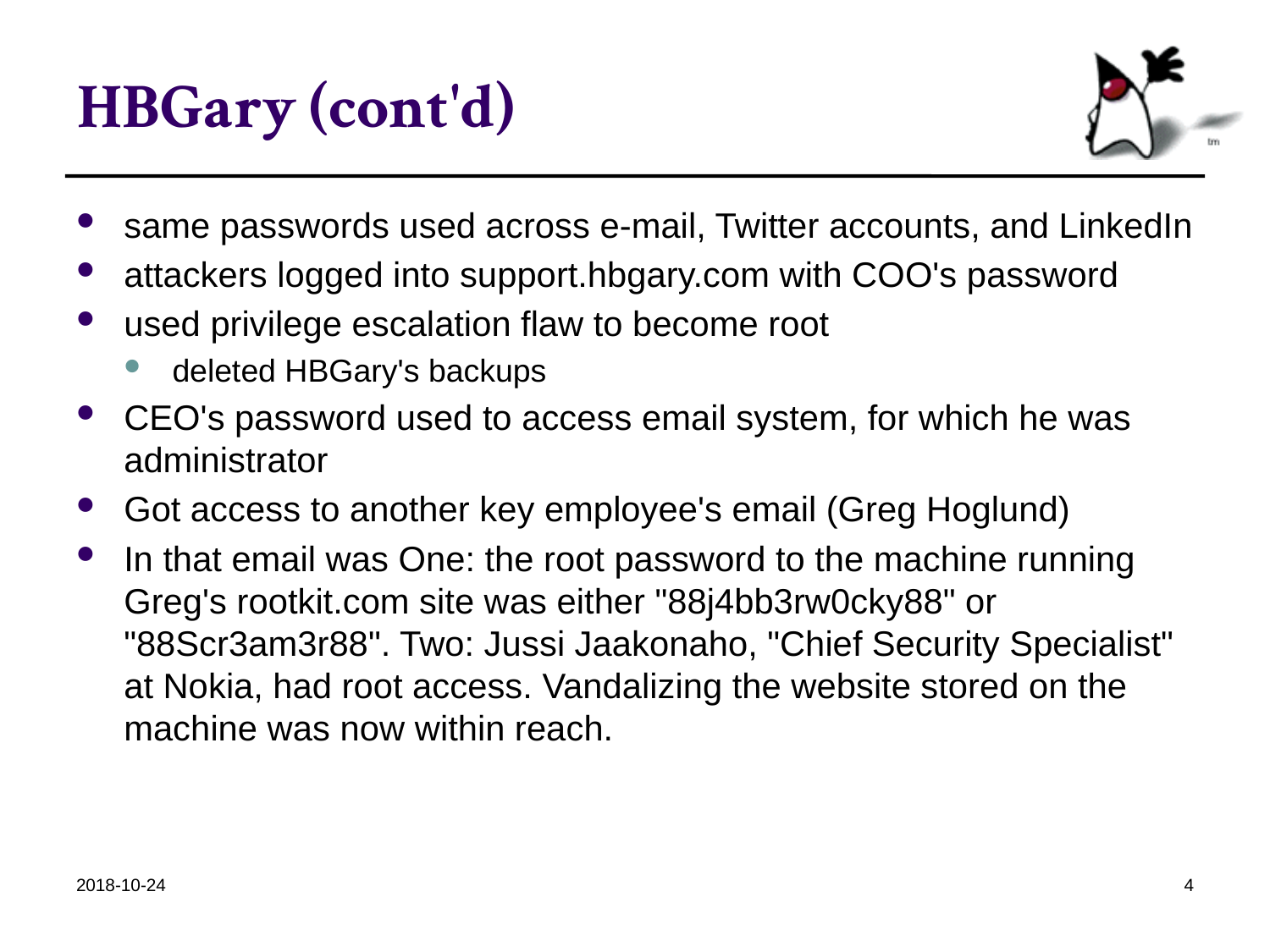

# HBGary (cont'd)
same passwords used across e-mail, Twitter accounts, and LinkedIn
attackers logged into support.hbgary.com with COO's password
used privilege escalation flaw to become root
deleted HBGary's backups
CEO's password used to access email system, for which he was administrator
Got access to another key employee's email (Greg Hoglund)
In that email was One: the root password to the machine running Greg's rootkit.com site was either "88j4bb3rw0cky88" or "88Scr3am3r88". Two: Jussi Jaakonaho, "Chief Security Specialist" at Nokia, had root access. Vandalizing the website stored on the machine was now within reach.
2018-10-24
4